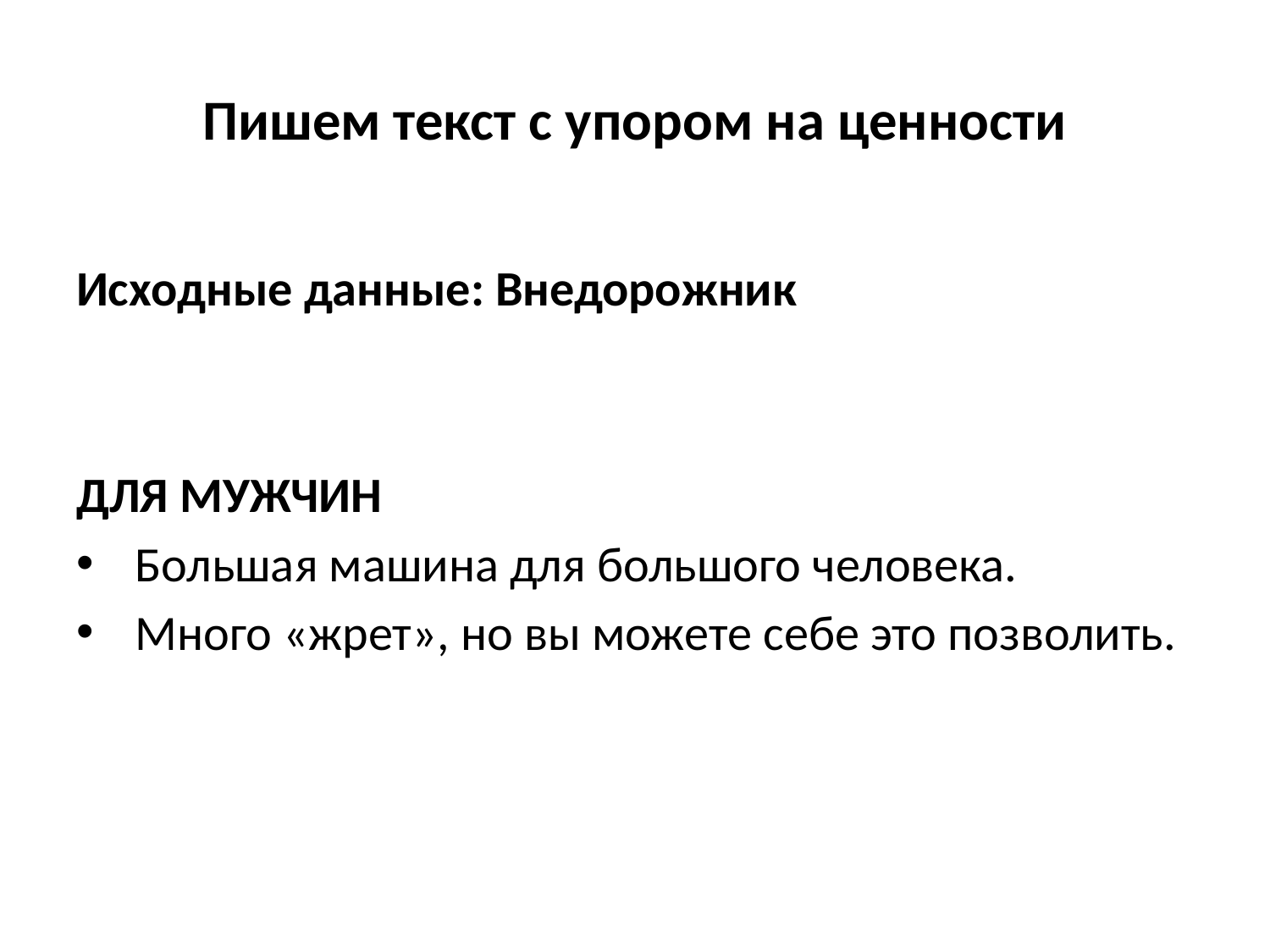

# Пишем текст с упором на ценности
Исходные данные: Внедорожник

ДЛЯ МУЖЧИН
 Большая машина для большого человека.
 Много «жрет», но вы можете себе это позволить.